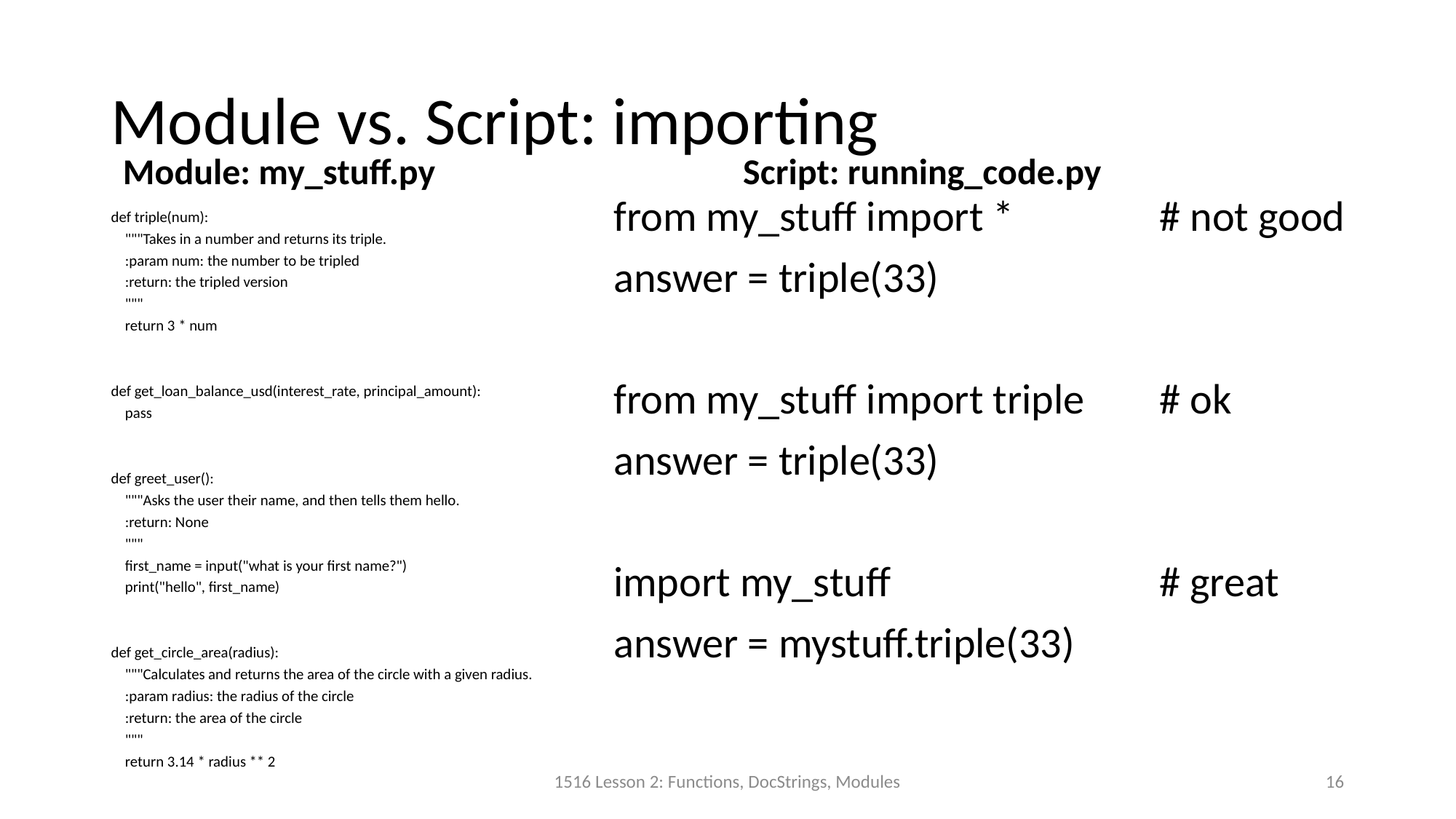

# Module vs. Script: importing
Module: my_stuff.py
Script: running_code.py
from my_stuff import *   		# not good
answer = triple(33)

from my_stuff import triple 	# ok
answer = triple(33)

import my_stuff                       	# great
answer = mystuff.triple(33)
def triple(num):
    """Takes in a number and returns its triple.
    :param num: the number to be tripled
    :return: the tripled version
    """
    return 3 * num

def get_loan_balance_usd(interest_rate, principal_amount):
    pass

def greet_user():
    """Asks the user their name, and then tells them hello.
    :return: None
    """
    first_name = input("what is your first name?")
    print("hello", first_name)

def get_circle_area(radius):
    """Calculates and returns the area of the circle with a given radius.
    :param radius: the radius of the circle
    :return: the area of the circle
    """
    return 3.14 * radius ** 2
1516 Lesson 2: Functions, DocStrings, Modules
16